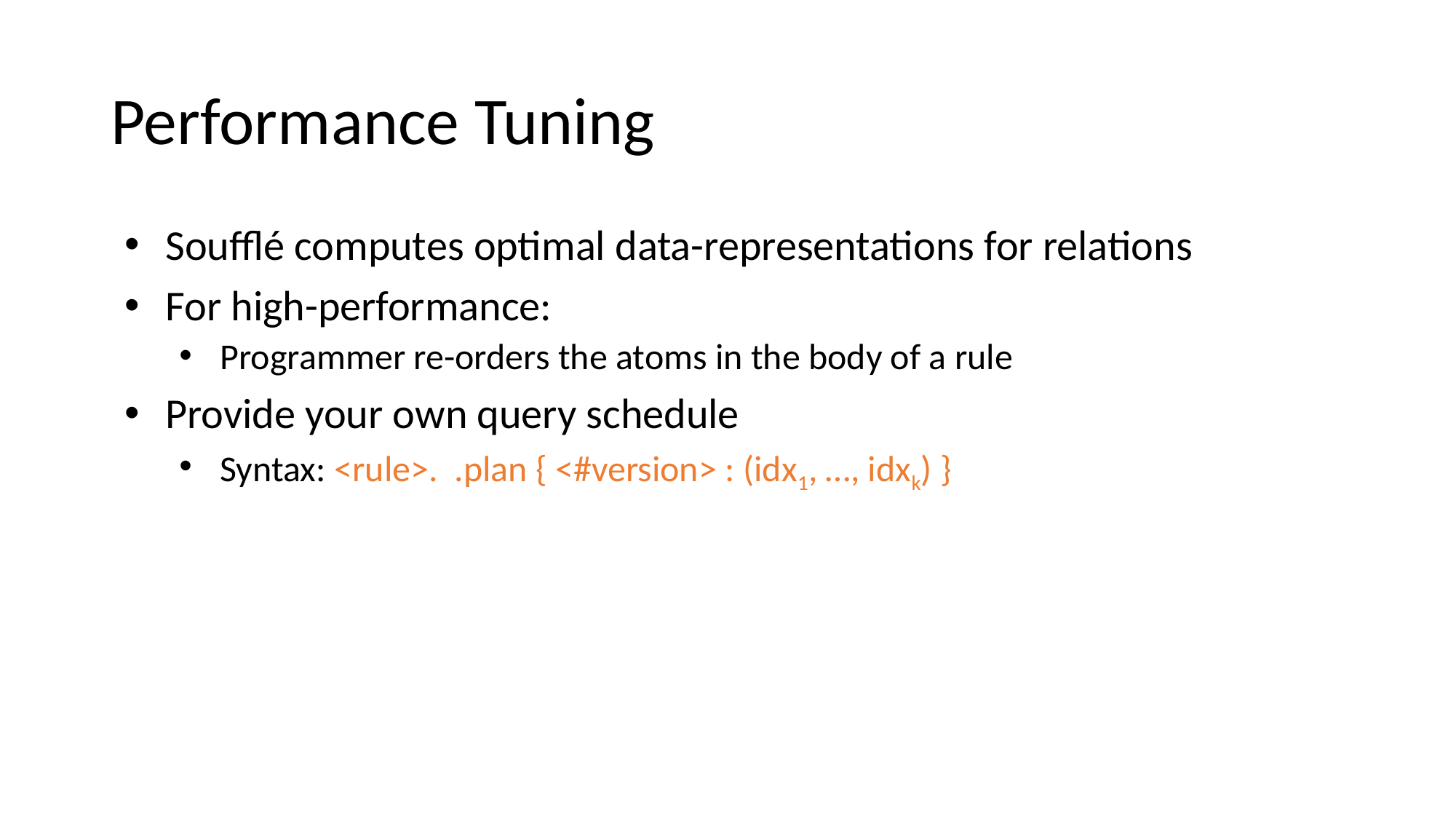

# Performance Tuning
Soufflé computes optimal data-representations for relations
For high-performance:
Programmer re-orders the atoms in the body of a rule
Provide your own query schedule
Syntax: <rule>.  .plan { <#version> : (idx1, …, idxk) }